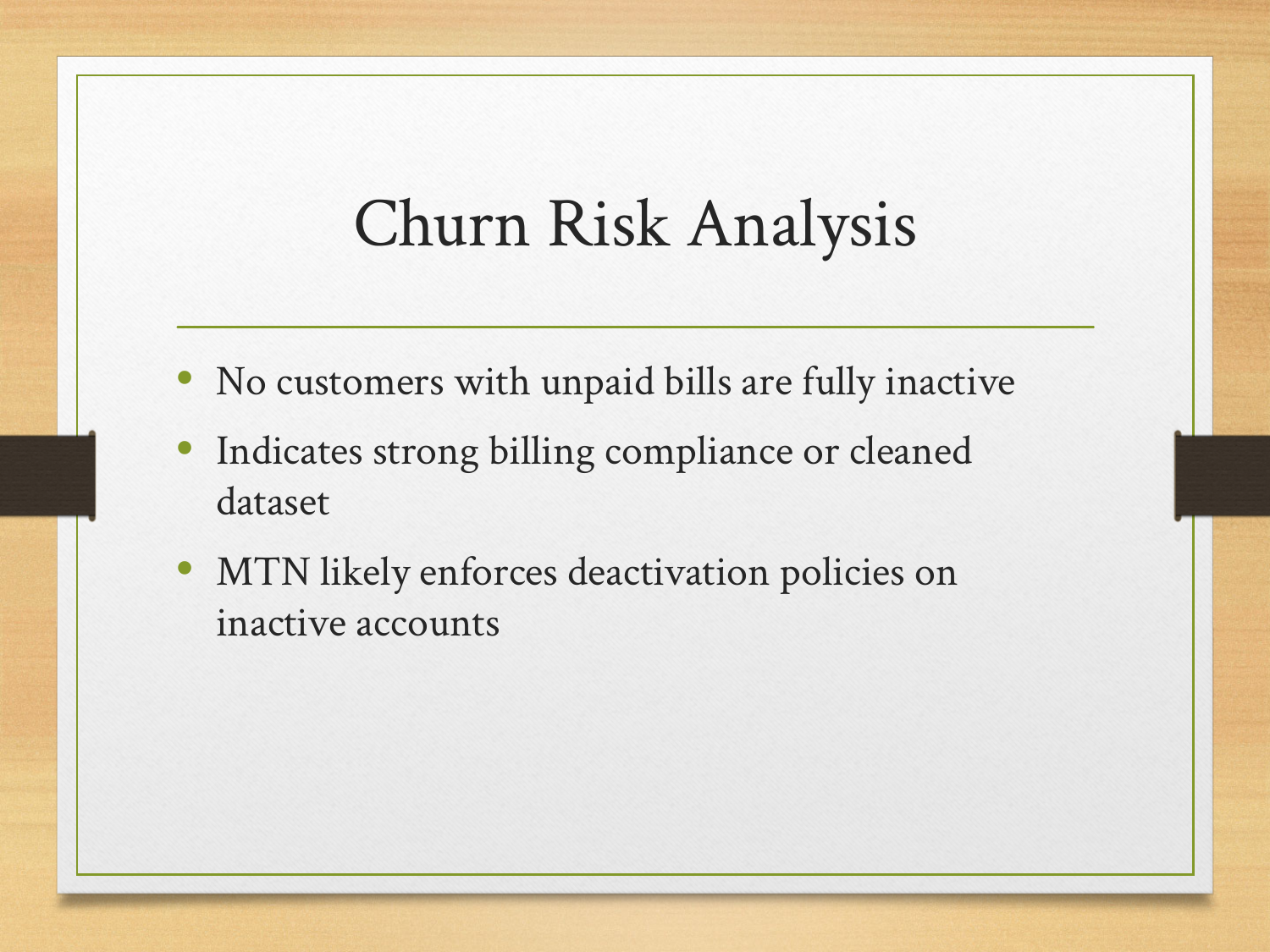

# Churn Risk Analysis
No customers with unpaid bills are fully inactive
Indicates strong billing compliance or cleaned dataset
MTN likely enforces deactivation policies on inactive accounts